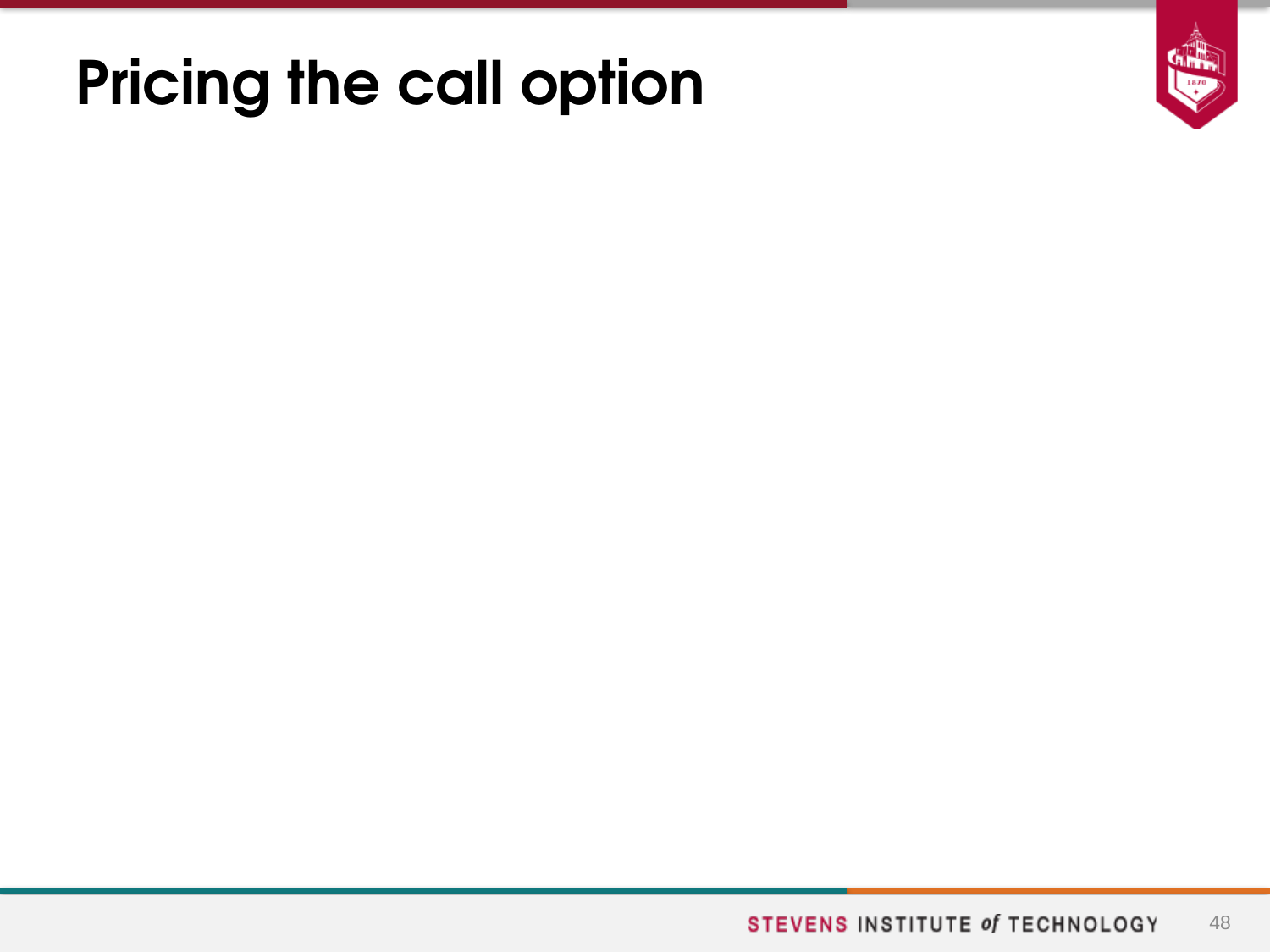

# Pricing the call option
Notice that:

The option was priced by working backward through the binomial tree.

The option price is greater for the 2-year than for the 1-year option.

The option’s Δ and B are different at different nodes. At a given point in time, Δ increases to 1 as we go further into the money.

Permitting early exercise would make no difference. At every node prior to expiration, the option price is greater than
	S – K; thus, we would not exercise even if the option was American.
48